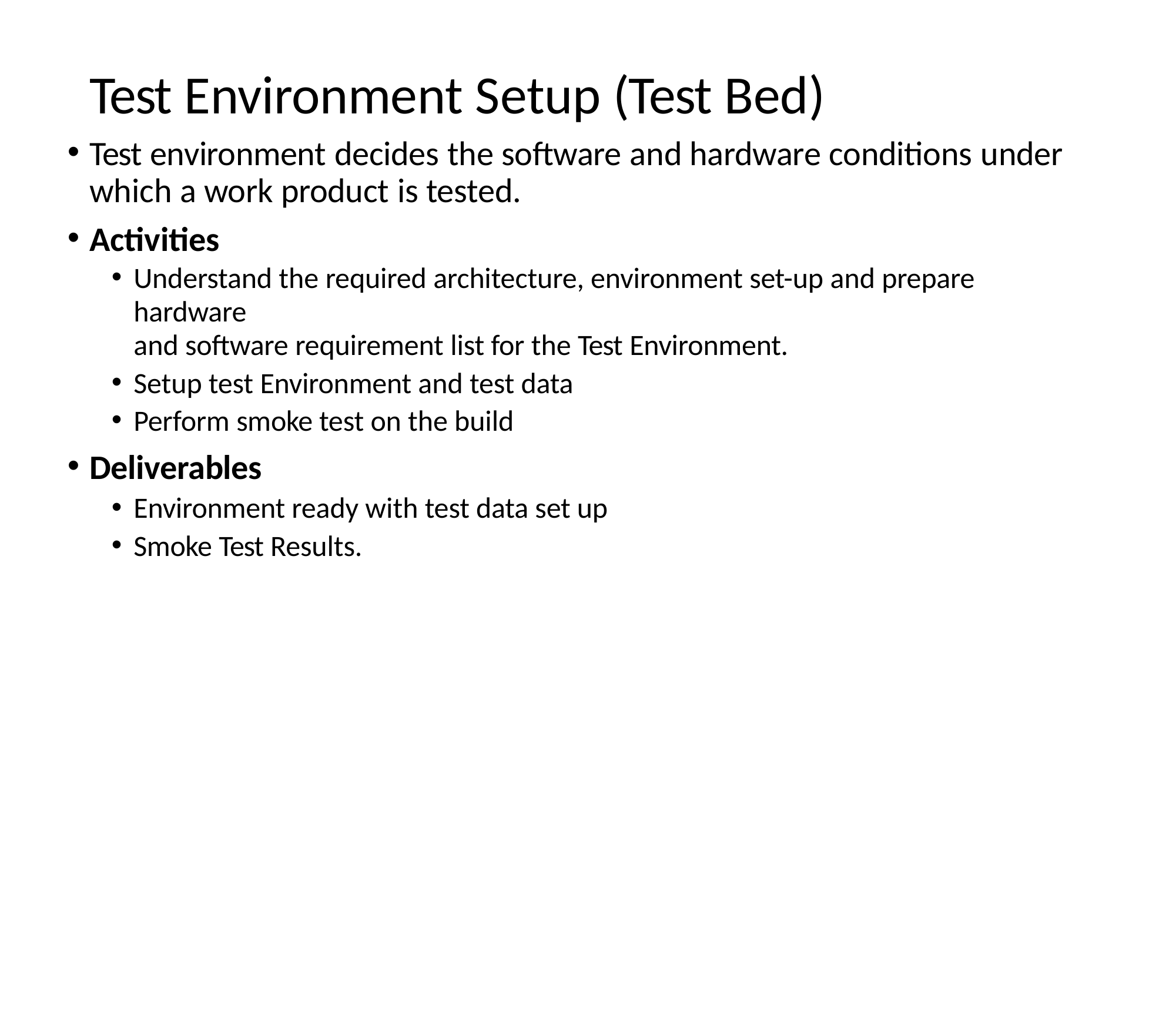

# Test Environment Setup (Test Bed)
Test environment decides the software and hardware conditions under  which a work product is tested.
Activities
Understand the required architecture, environment set-up and prepare hardware
and software requirement list for the Test Environment.
Setup test Environment and test data
Perform smoke test on the build
Deliverables
Environment ready with test data set up
Smoke Test Results.